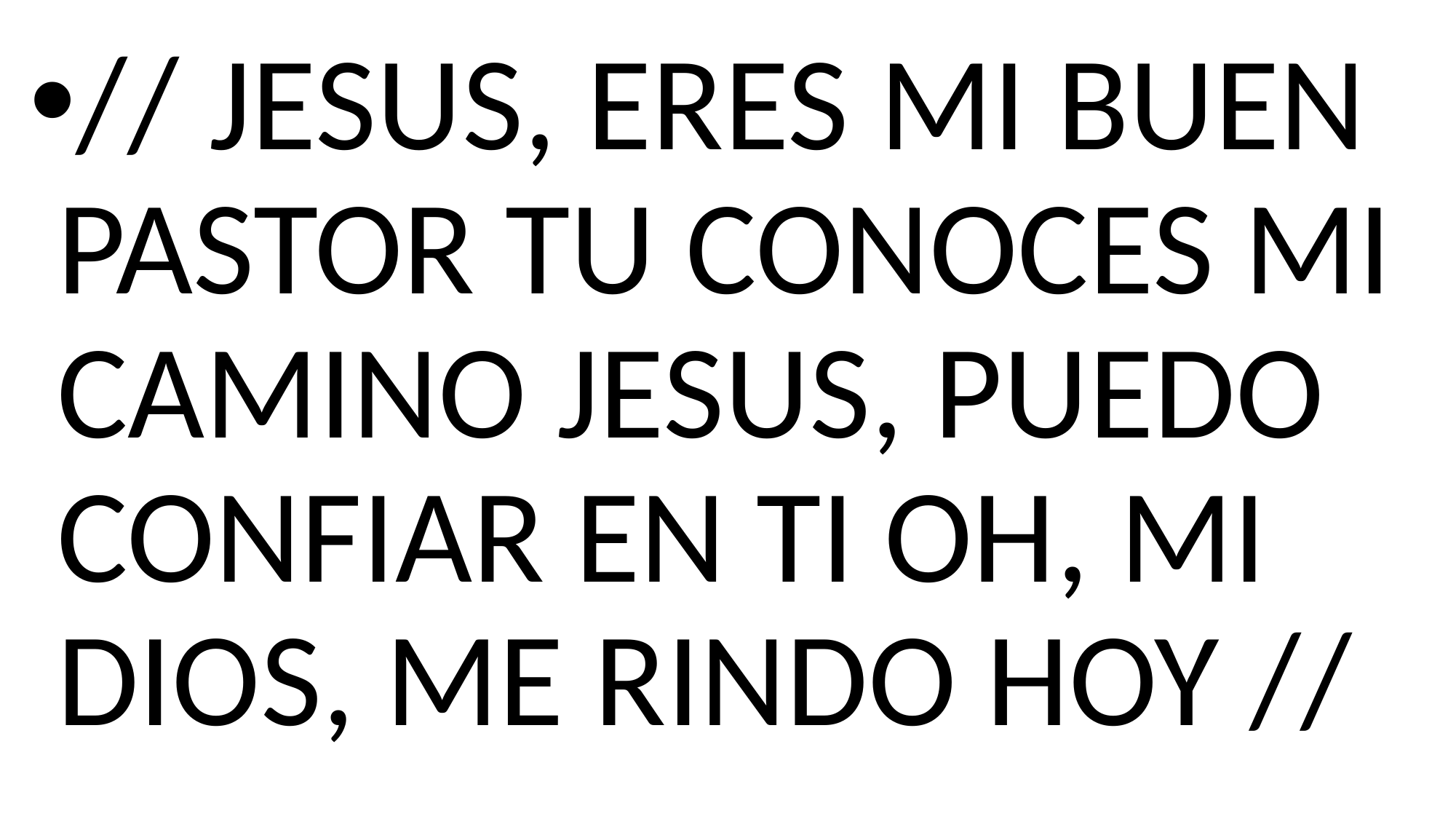

// JESUS, ERES MI BUEN PASTOR TU CONOCES MI CAMINO JESUS, PUEDO CONFIAR EN TI OH, MI DIOS, ME RINDO HOY //